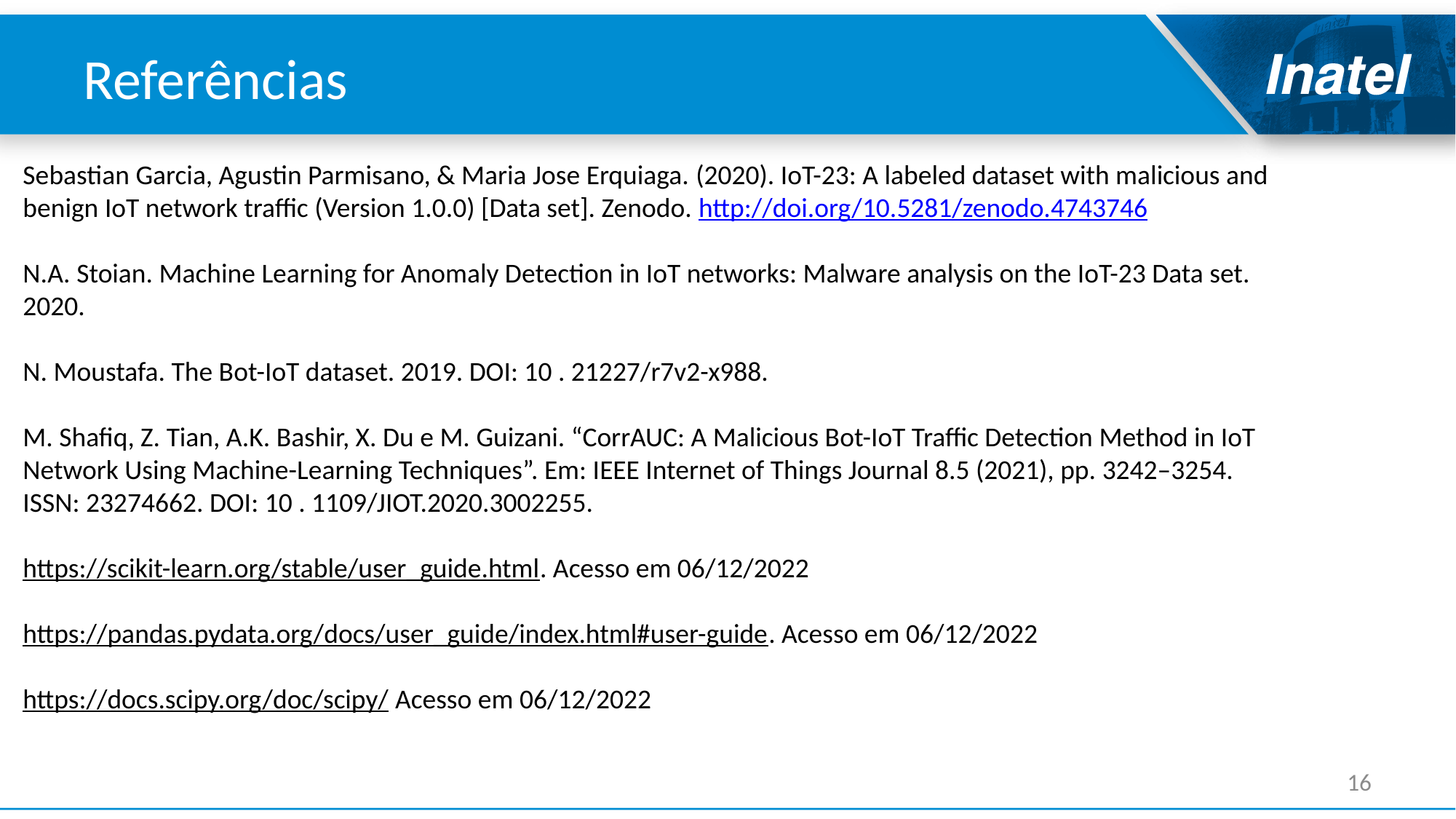

# Referências
Sebastian Garcia, Agustin Parmisano, & Maria Jose Erquiaga. (2020). IoT-23: A labeled dataset with malicious and benign IoT network traffic (Version 1.0.0) [Data set]. Zenodo. http://doi.org/10.5281/zenodo.4743746

N.A. Stoian. Machine Learning for Anomaly Detection in IoT networks: Malware analysis on the IoT-23 Data set. 2020.

N. Moustafa. The Bot-IoT dataset. 2019. DOI: 10 . 21227/r7v2-x988.

M. Shafiq, Z. Tian, A.K. Bashir, X. Du e M. Guizani. “CorrAUC: A Malicious Bot-IoT Traffic Detection Method in IoT Network Using Machine-Learning Techniques”. Em: IEEE Internet of Things Journal 8.5 (2021), pp. 3242–3254. ISSN: 23274662. DOI: 10 . 1109/JIOT.2020.3002255.

https://scikit-learn.org/stable/user_guide.html. Acesso em 06/12/2022

https://pandas.pydata.org/docs/user_guide/index.html#user-guide. Acesso em 06/12/2022

https://docs.scipy.org/doc/scipy/ Acesso em 06/12/2022
16